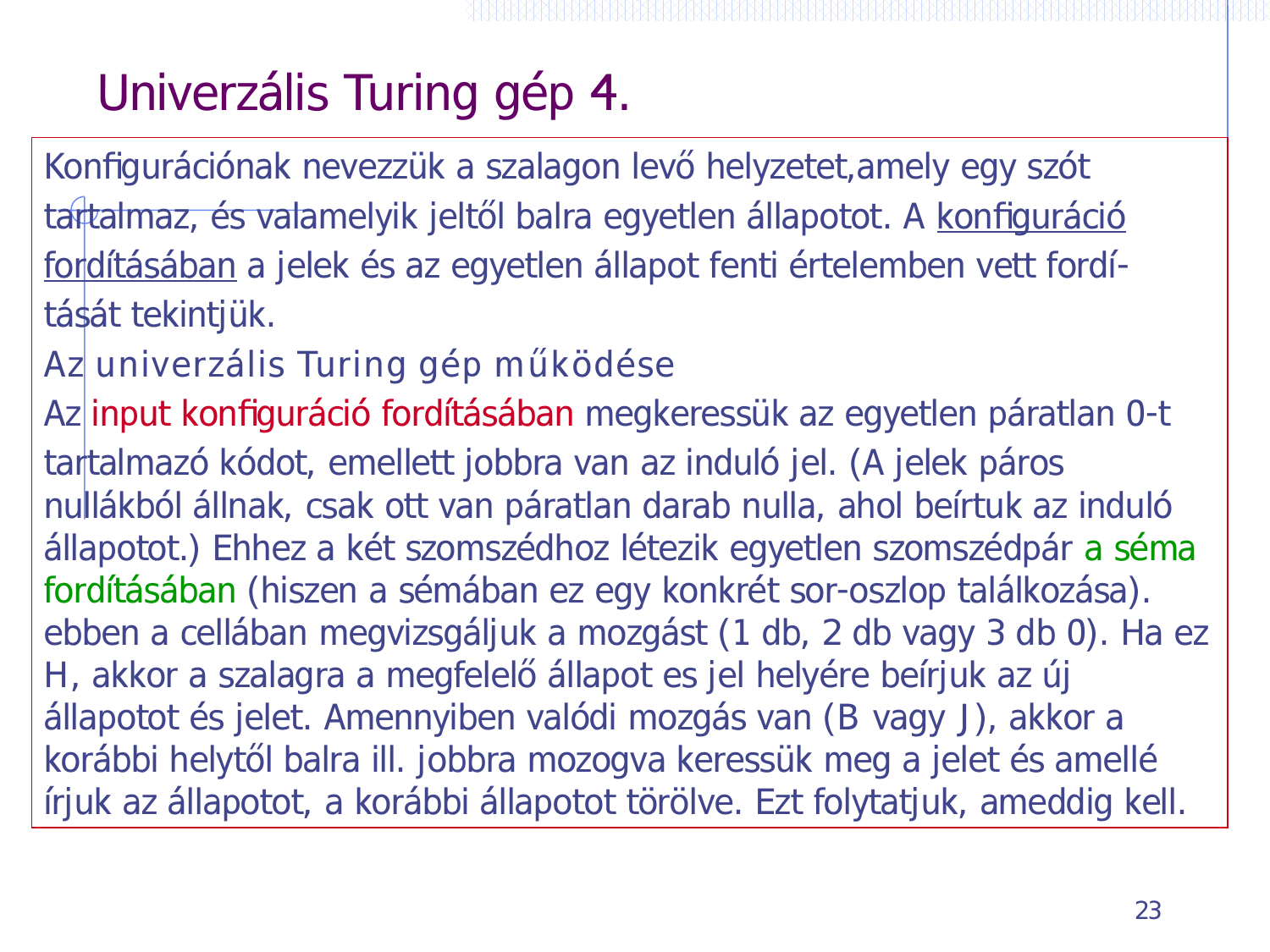

# Univerzális Turing gép 4.
Konfigurációnak nevezzük a szalagon levő helyzetet,amely egy szót
tartalmaz, és valamelyik jeltől balra egyetlen állapotot. A konfiguráció
fordításában a jelek és az egyetlen állapot fenti értelemben vett fordí-
tását tekintjük.
Az univerzális Turing gép működése
Az input konfiguráció fordításában megkeressük az egyetlen páratlan 0-t
tartalmazó kódot, emellett jobbra van az induló jel. (A jelek páros nullákból állnak, csak ott van páratlan darab nulla, ahol beírtuk az induló állapotot.) Ehhez a két szomszédhoz létezik egyetlen szomszédpár a séma fordításában (hiszen a sémában ez egy konkrét sor-oszlop találkozása). ebben a cellában megvizsgáljuk a mozgást (1 db, 2 db vagy 3 db 0). Ha ez H, akkor a szalagra a megfelelő állapot es jel helyére beírjuk az új állapotot és jelet. Amennyiben valódi mozgás van (B vagy J), akkor a korábbi helytől balra ill. jobbra mozogva keressük meg a jelet és amellé írjuk az állapotot, a korábbi állapotot törölve. Ezt folytatjuk, ameddig kell.
23